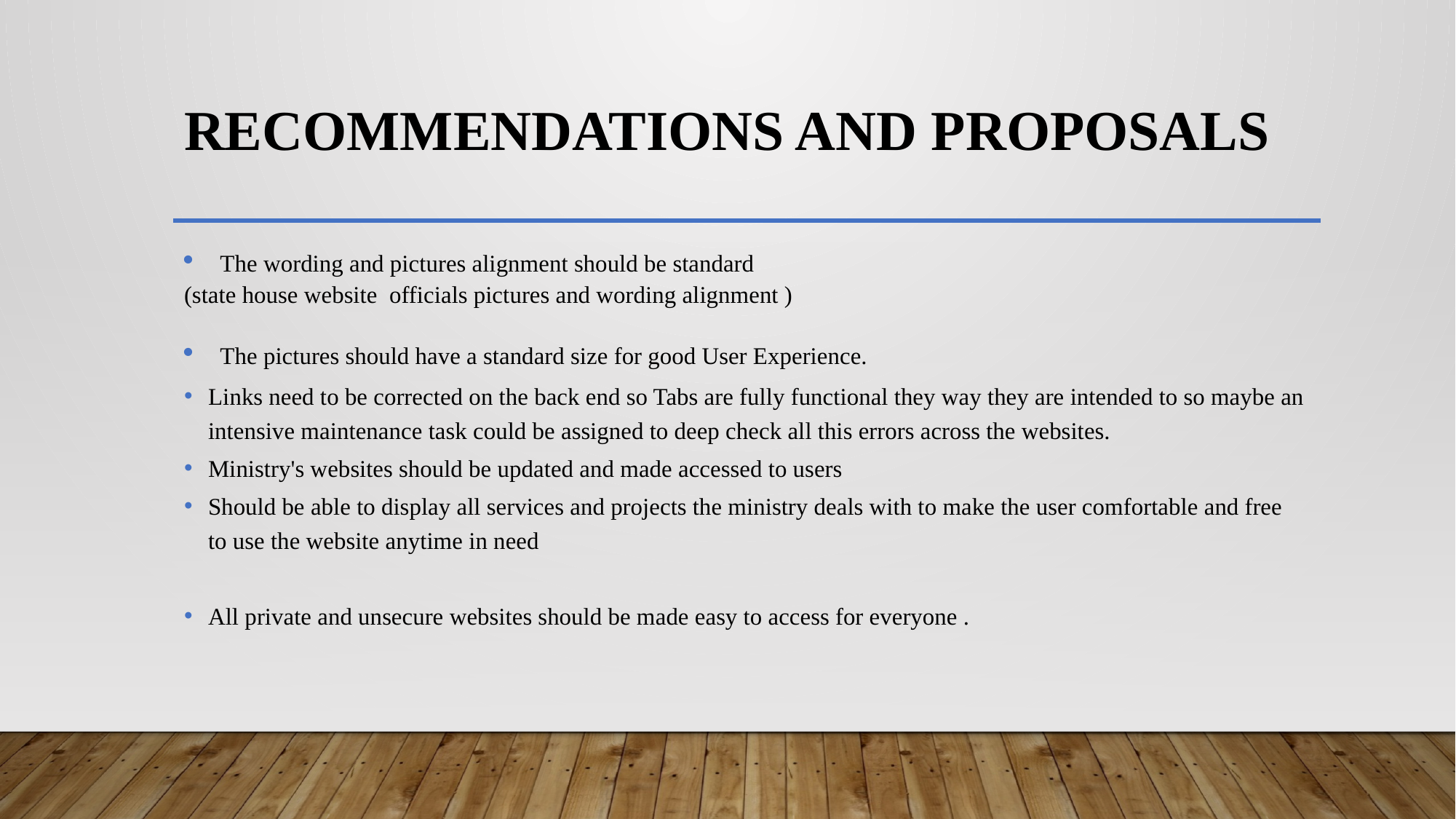

# Recommendations AND Proposals
The wording and pictures alignment should be standard
(state house website  officials pictures and wording alignment )

The pictures should have a standard size for good User Experience.
Links need to be corrected on the back end so Tabs are fully functional they way they are intended to so maybe an intensive maintenance task could be assigned to deep check all this errors across the websites.
Ministry's websites should be updated and made accessed to users
Should be able to display all services and projects the ministry deals with to make the user comfortable and free to use the website anytime in need

All private and unsecure websites should be made easy to access for everyone .